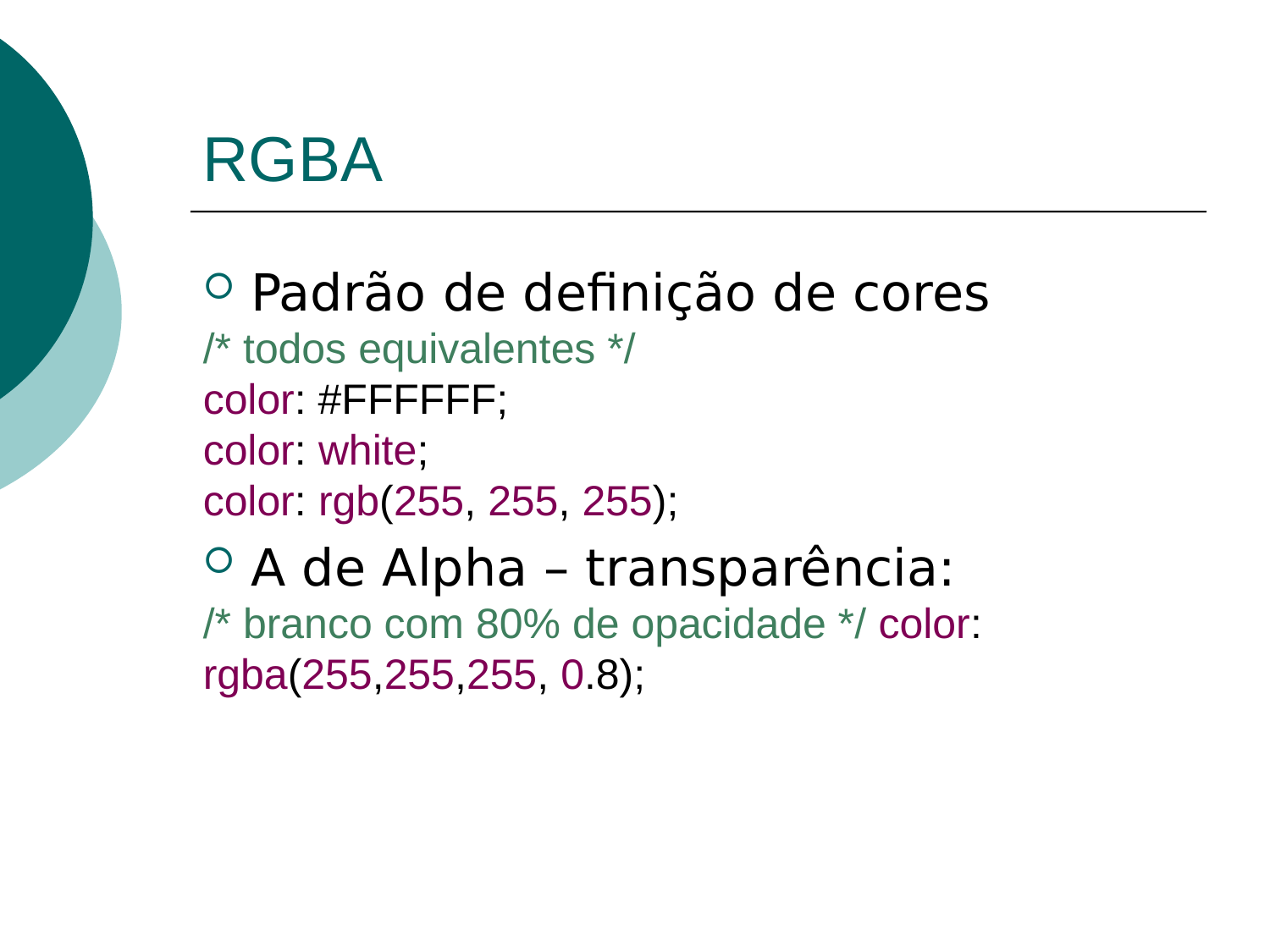

# RGBA
Padrão de definição de cores
/* todos equivalentes */
color: #FFFFFF;
color: white;
color: rgb(255, 255, 255);
A de Alpha – transparência:
/* branco com 80% de opacidade */ color: rgba(255,255,255, 0.8);